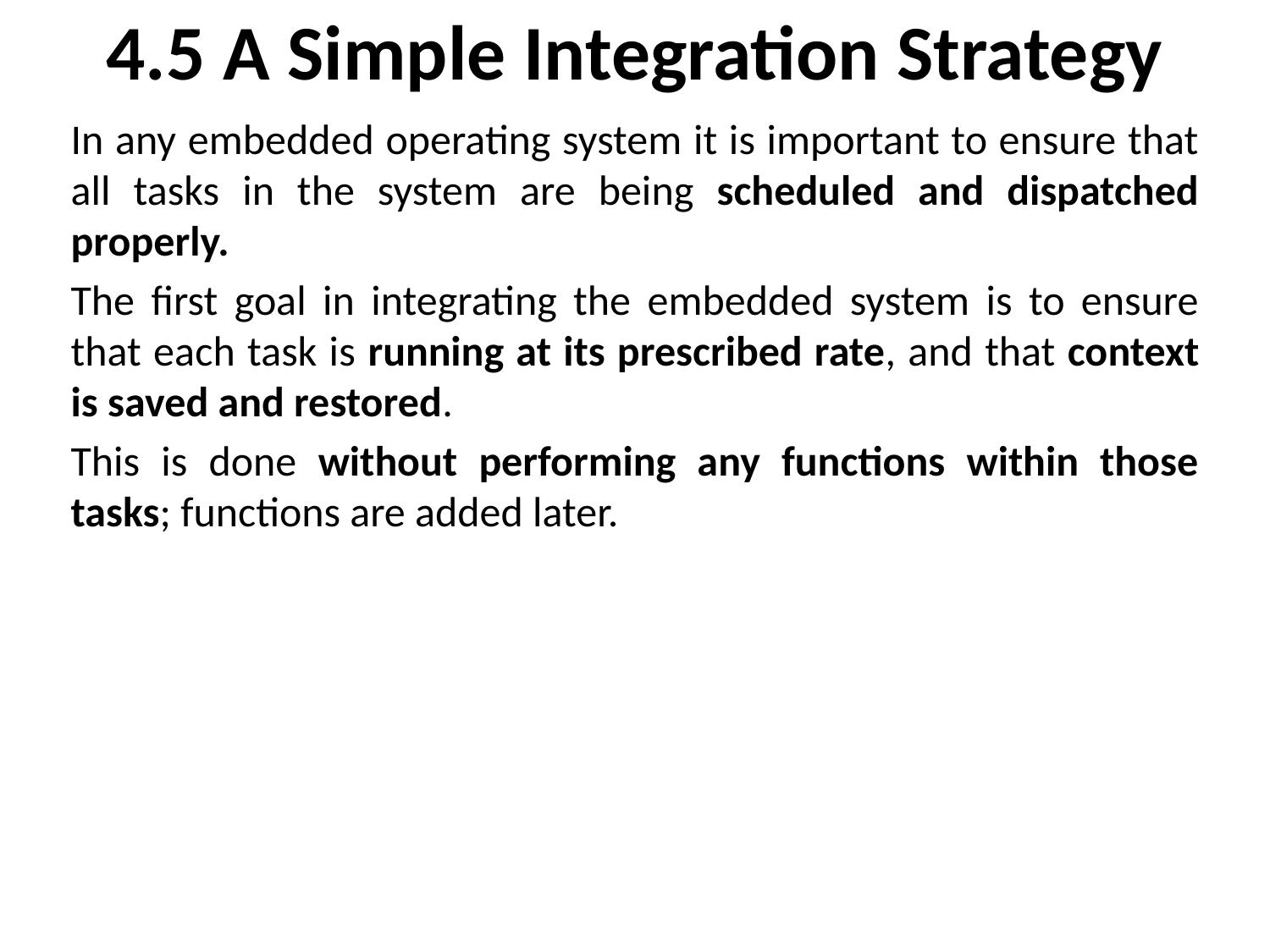

# 4.5 A Simple Integration Strategy
In any embedded operating system it is important to ensure that all tasks in the system are being scheduled and dispatched properly.
The first goal in integrating the embedded system is to ensure that each task is running at its prescribed rate, and that context is saved and restored.
This is done without performing any functions within those tasks; functions are added later.